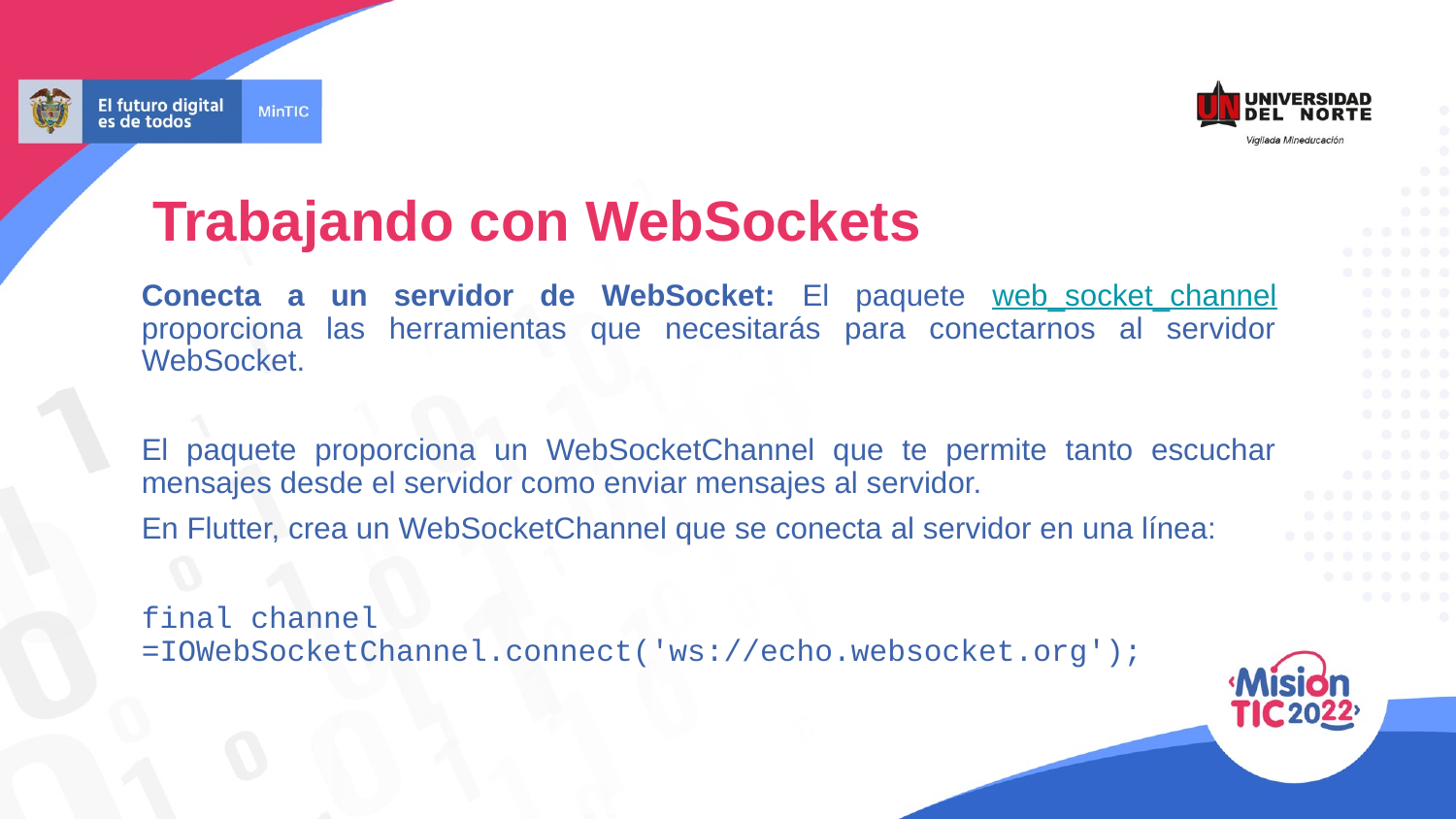

# Trabajando con WebSockets
Conecta a un servidor de WebSocket: El paquete web_socket_channel proporciona las herramientas que necesitarás para conectarnos al servidor WebSocket.

El paquete proporciona un WebSocketChannel que te permite tanto escuchar mensajes desde el servidor como enviar mensajes al servidor.
En Flutter, crea un WebSocketChannel que se conecta al servidor en una línea:

final channel =IOWebSocketChannel.connect('ws://echo.websocket.org');